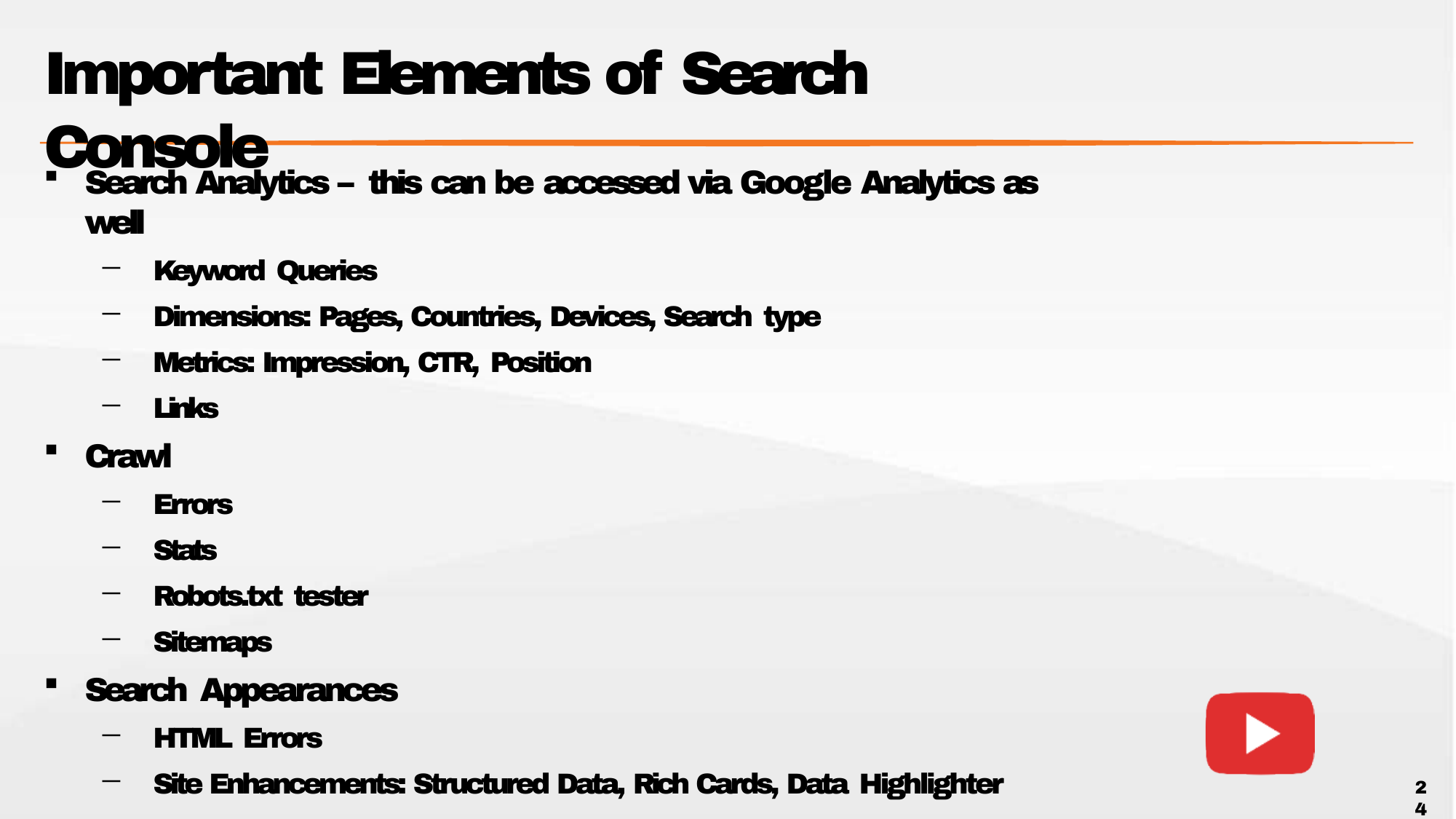

# Important Elements of Search Console

Search Analytics – this can be accessed via Google Analytics as well
Keyword Queries
Dimensions: Pages, Countries, Devices, Search type
Metrics: Impression, CTR, Position
Links
Crawl
Errors
Stats
Robots.txt tester
Sitemaps
Search Appearances
HTML Errors
Site Enhancements: Structured Data, Rich Cards, Data Highlighter

24